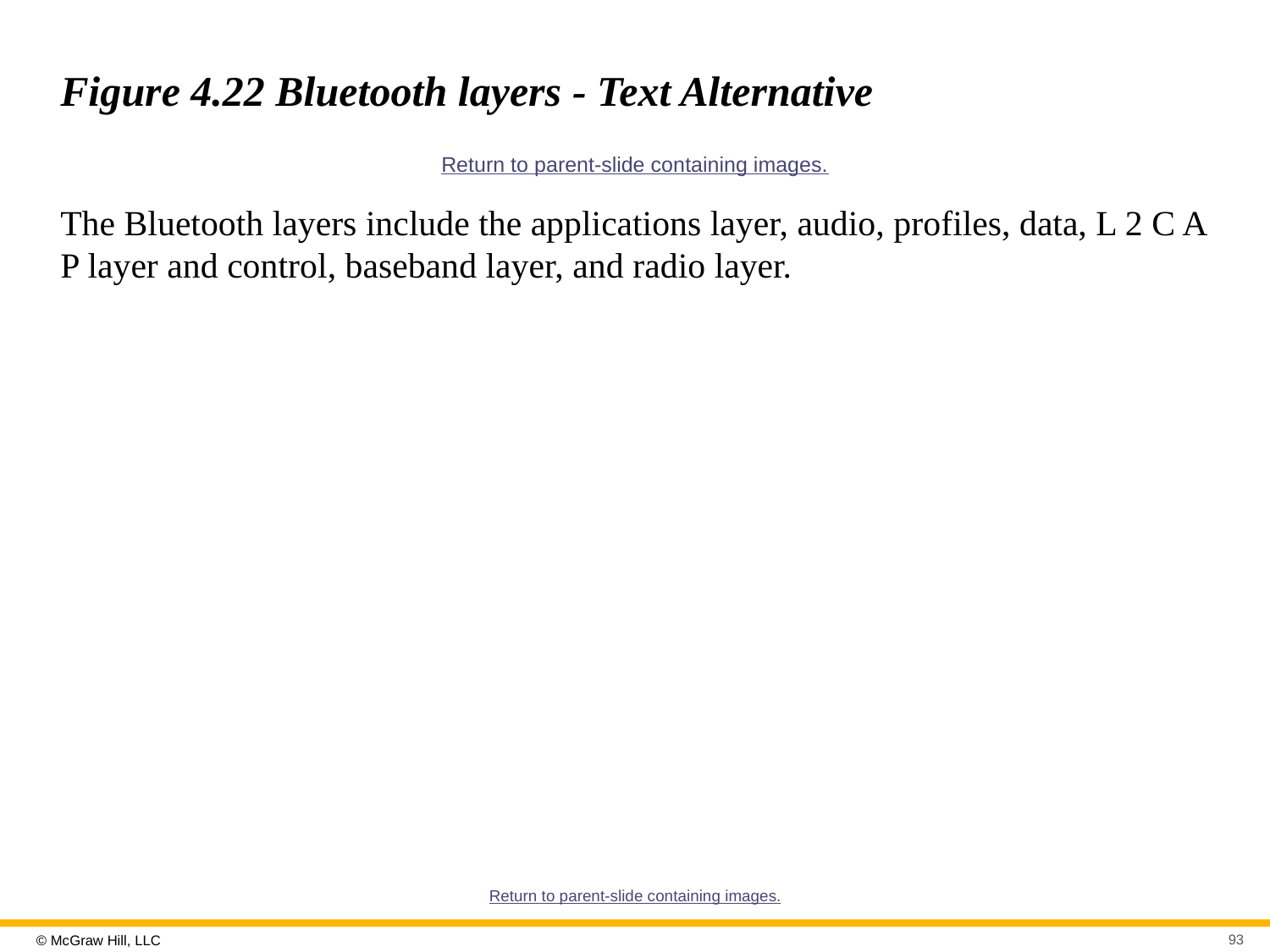

# Figure 4.22 Bluetooth layers - Text Alternative
Return to parent-slide containing images.
The Bluetooth layers include the applications layer, audio, profiles, data, L 2 C A P layer and control, baseband layer, and radio layer.
Return to parent-slide containing images.
93